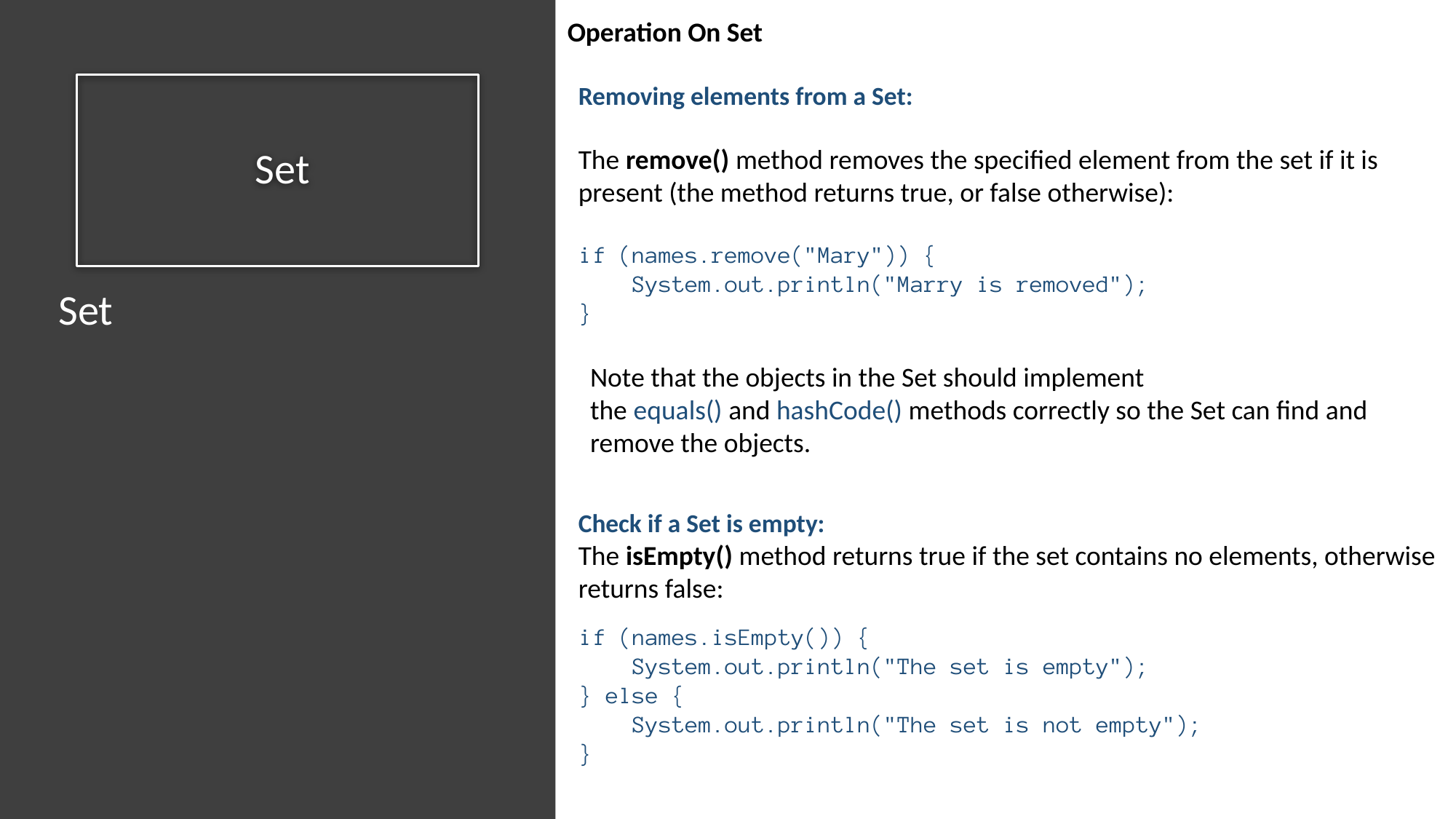

Operation On Set
# Set
Removing elements from a Set:

The remove() method removes the specified element from the set if it is present (the method returns true, or false otherwise):
if (names.remove("Mary")) {
    System.out.println("Marry is removed");
}
Set
Note that the objects in the Set should implement the equals() and hashCode() methods correctly so the Set can find and remove the objects.
Check if a Set is empty:
The isEmpty() method returns true if the set contains no elements, otherwise returns false:
if (names.isEmpty()) {
    System.out.println("The set is empty");
} else {
    System.out.println("The set is not empty");
}